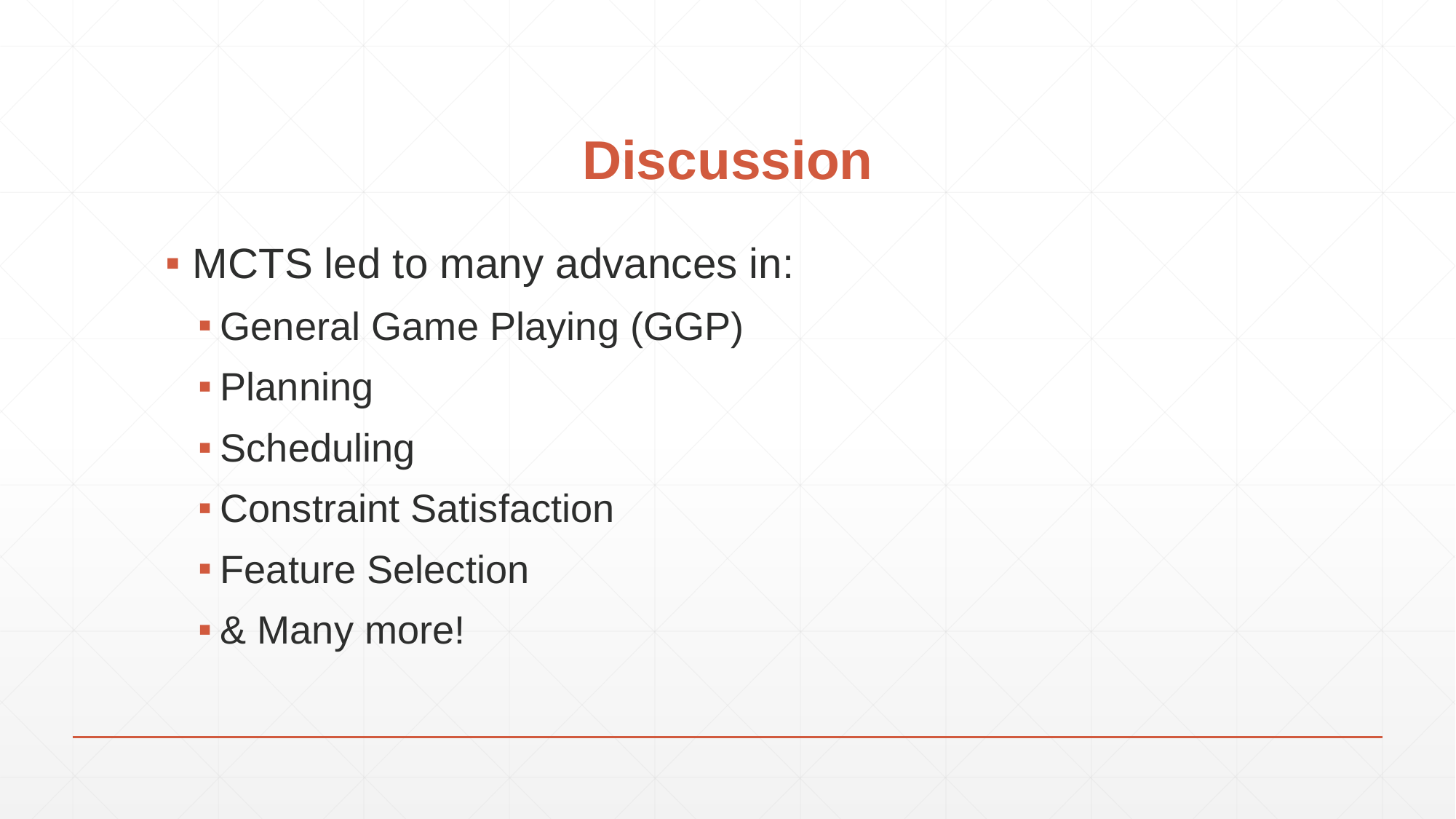

# Discussion
MCTS led to many advances in:
General Game Playing (GGP)
Planning
Scheduling
Constraint Satisfaction
Feature Selection
& Many more!